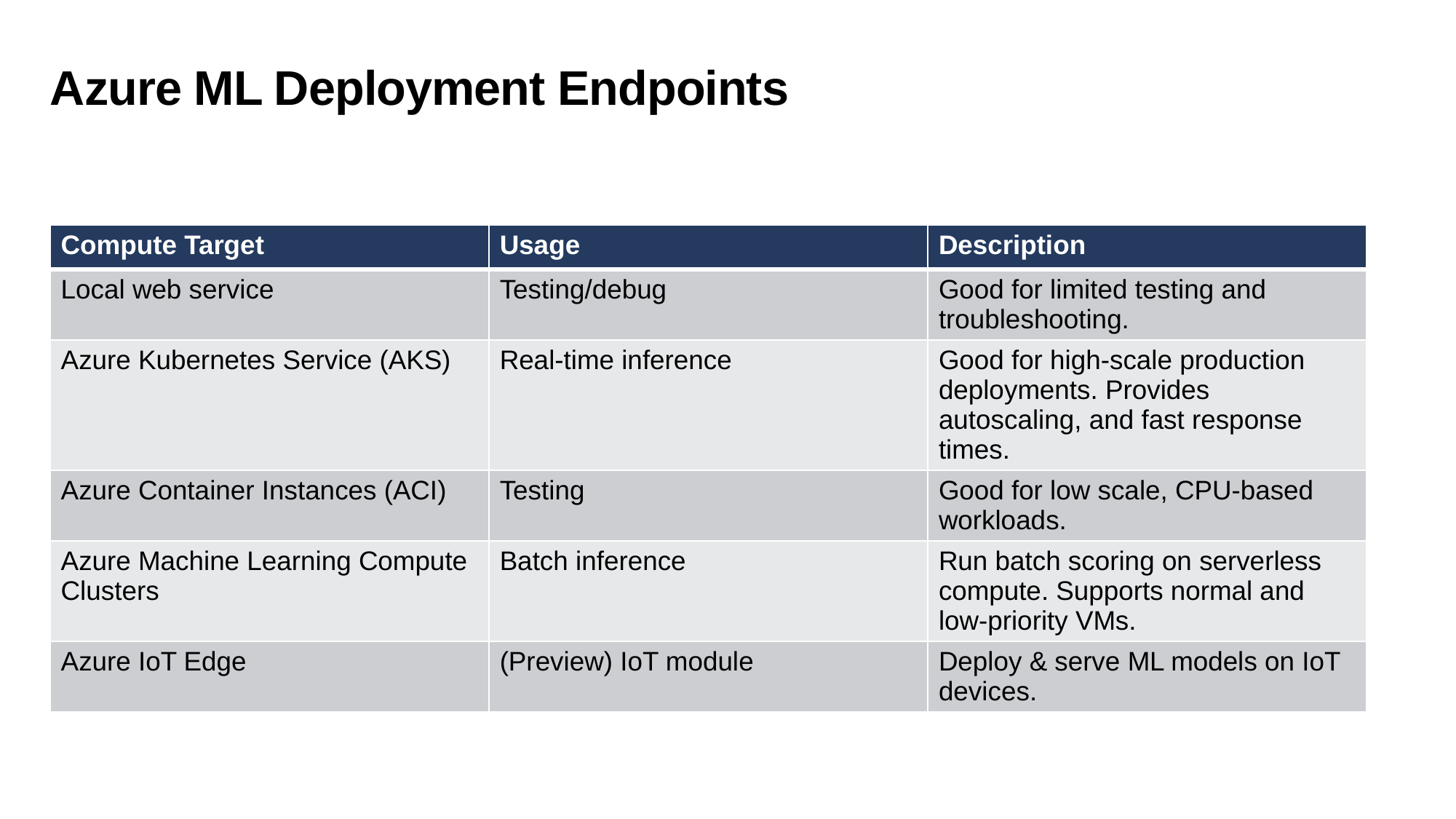

# Azure ML Deployment Endpoints
| Compute Target | Usage | Description |
| --- | --- | --- |
| Local web service | Testing/debug | Good for limited testing and troubleshooting. |
| Azure Kubernetes Service (AKS) | Real-time inference | Good for high-scale production deployments. Provides autoscaling, and fast response times. |
| Azure Container Instances (ACI) | Testing | Good for low scale, CPU-based workloads. |
| Azure Machine Learning Compute Clusters | Batch inference | Run batch scoring on serverless compute. Supports normal and low-priority VMs. |
| Azure IoT Edge | (Preview) IoT module | Deploy & serve ML models on IoT devices. |